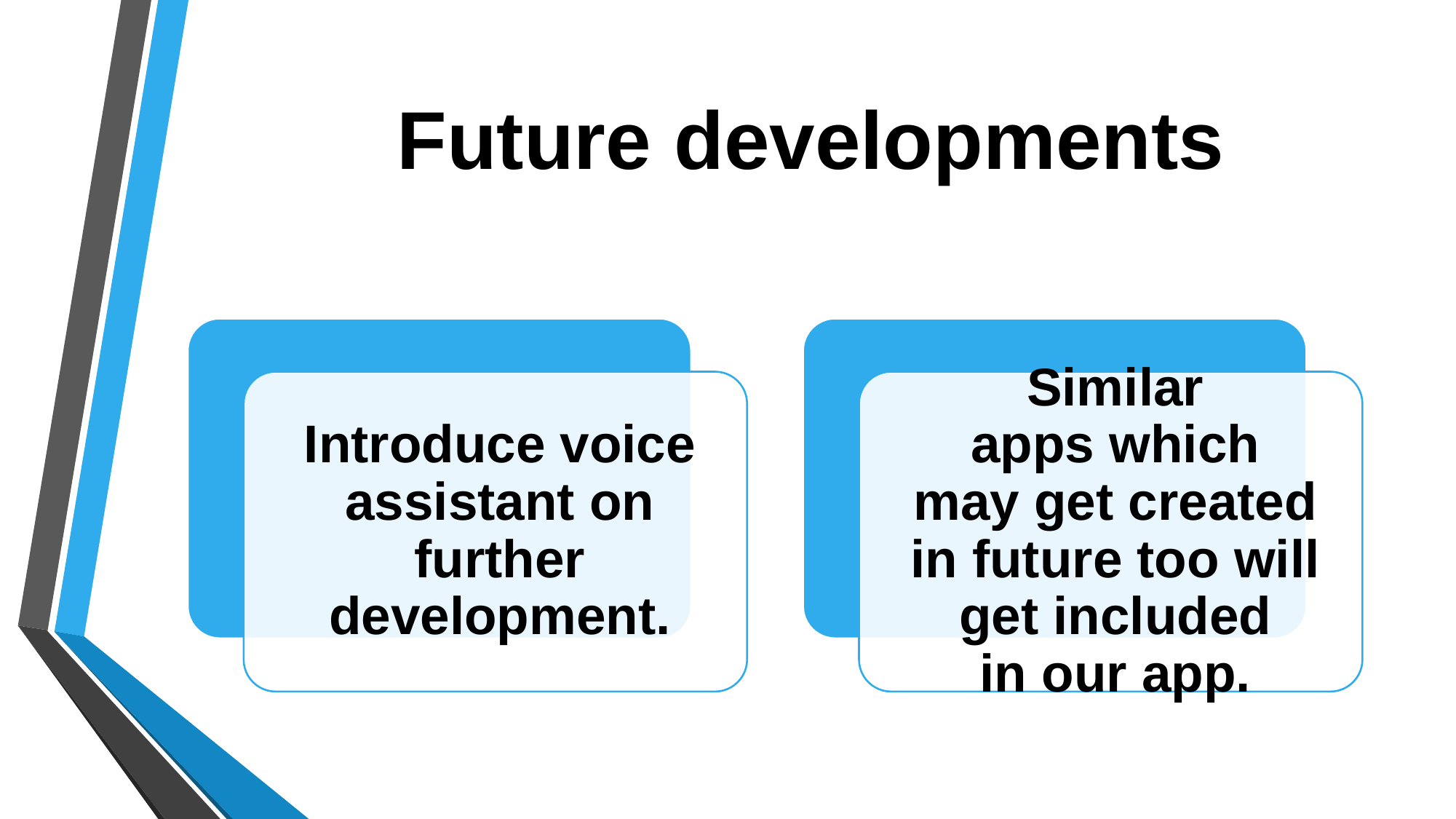

# Future developments
Introduce voice assistant on further development.
Similar apps which may get created in future too will get included in our app.